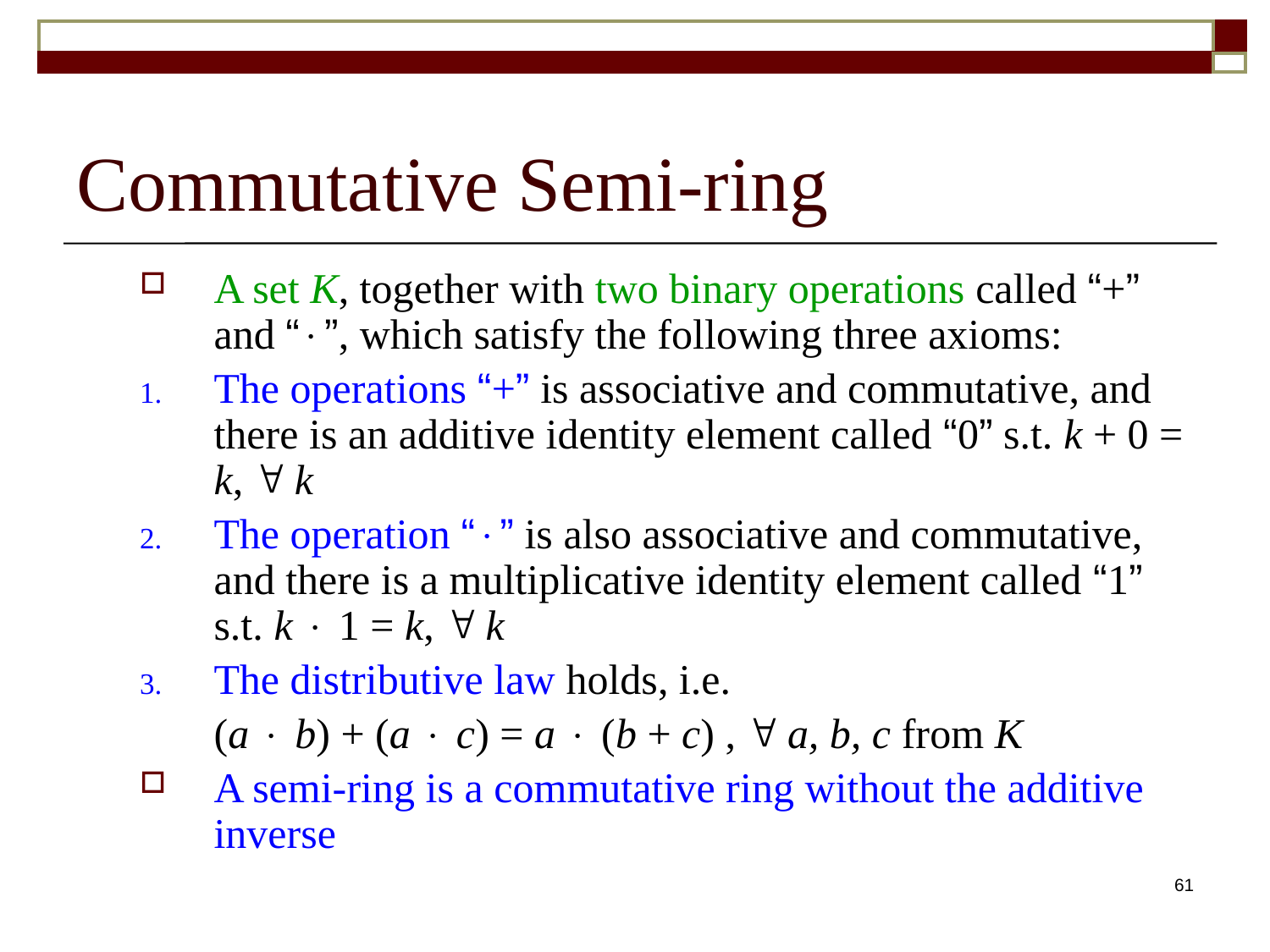

# Commutative Semi-ring
A set K, together with two binary operations called “+” and “⋅”, which satisfy the following three axioms:
The operations “+” is associative and commutative, and there is an additive identity element called “0” s.t. k + 0 = k, ∀ k
The operation “⋅” is also associative and commutative, and there is a multiplicative identity element called “1” s.t. k ⋅ 1 = k, ∀ k
The distributive law holds, i.e.
	(a ⋅ b) + (a ⋅ c) = a ⋅ (b + c) , ∀ a, b, c from K
A semi-ring is a commutative ring without the additive inverse
61